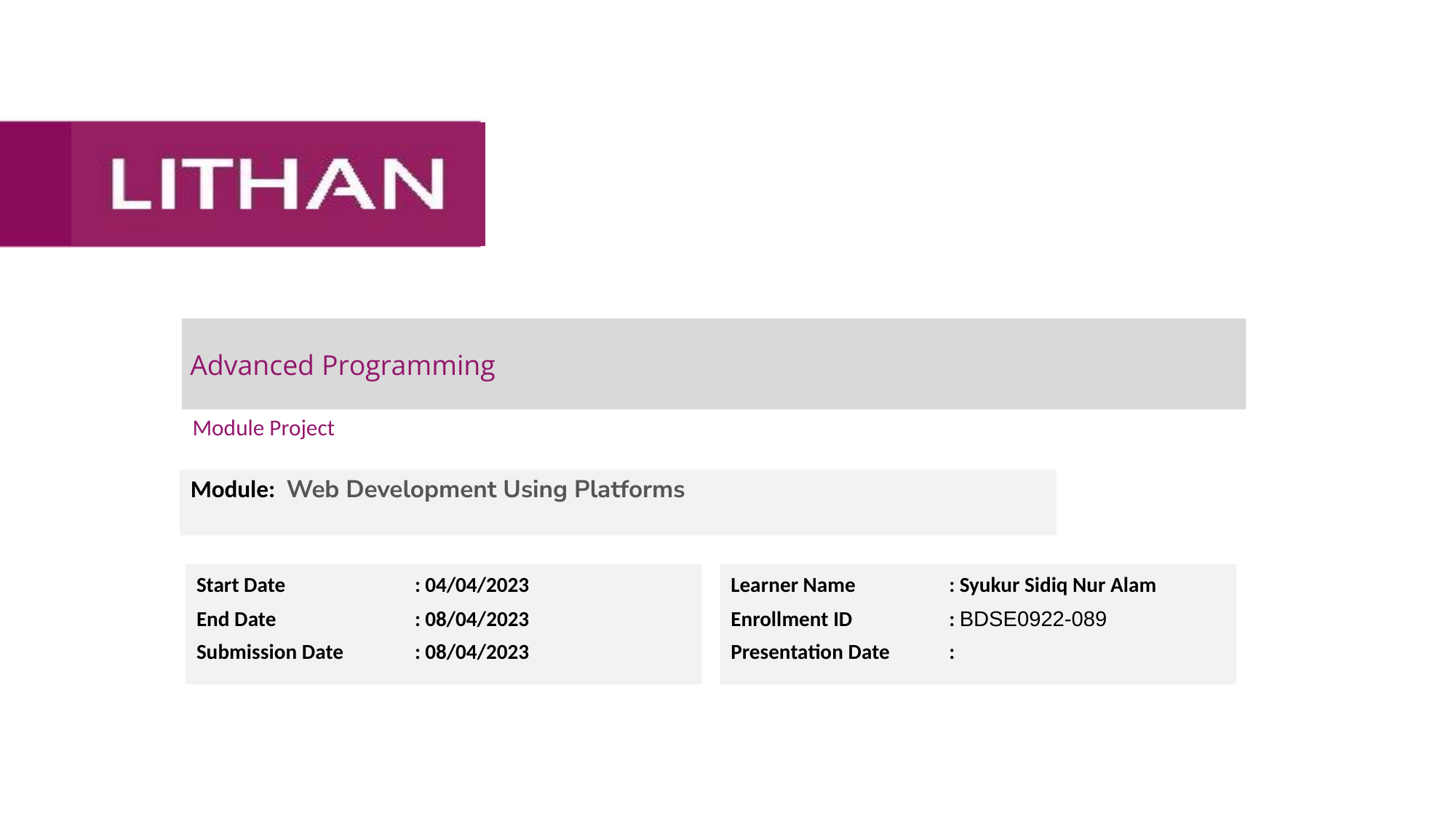

# Advanced Programming
Module Project
Module:  Web Development Using Platforms

Start Date		: 04/04/2023
End Date		: 08/04/2023
Submission Date	: 08/04/2023
Learner Name	: Syukur Sidiq Nur Alam
Enrollment ID	: BDSE0922-089
Presentation Date	: